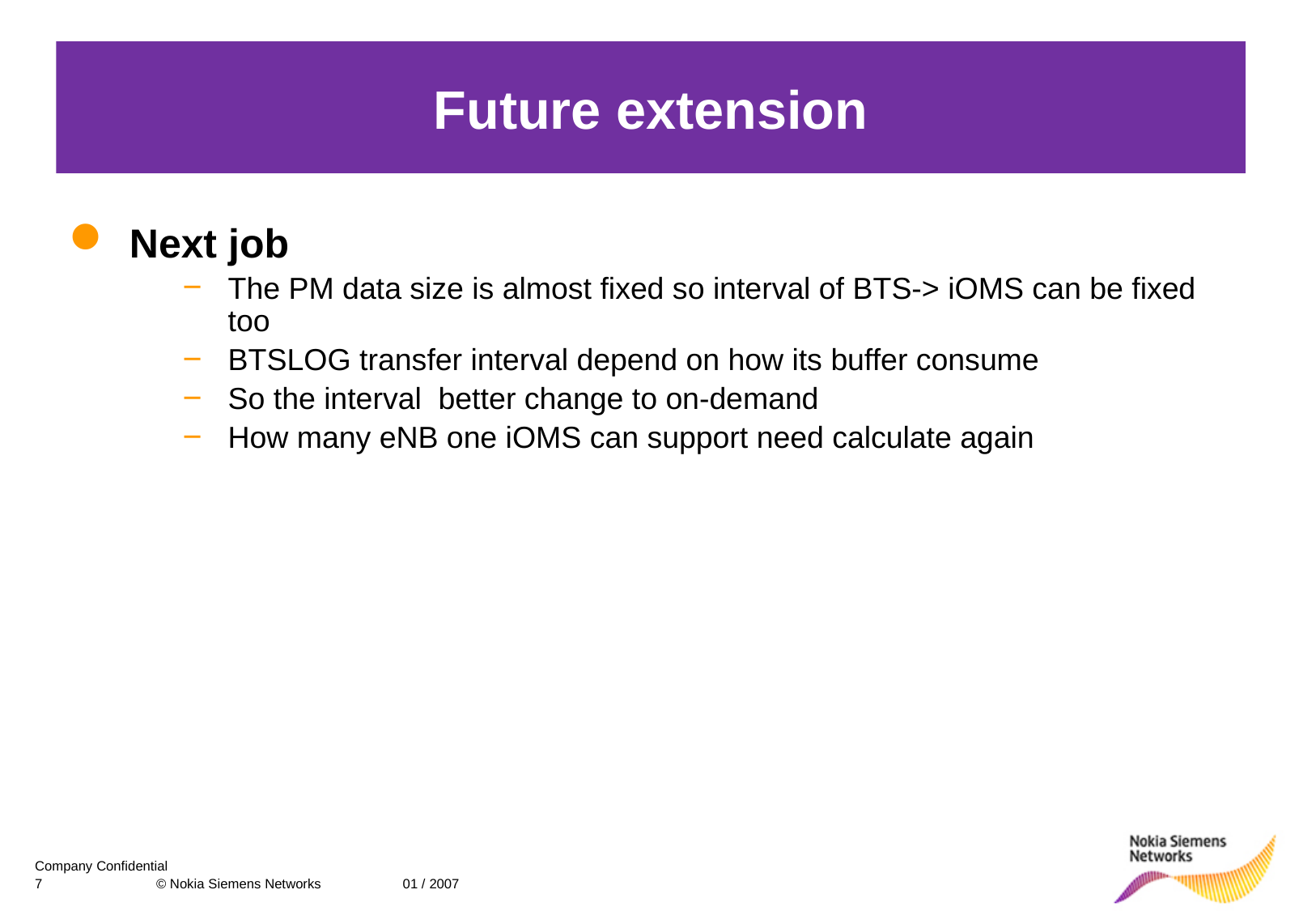

Future extension

Next job
The PM data size is almost fixed so interval of BTS-> iOMS can be fixed too
BTSLOG transfer interval depend on how its buffer consume
So the interval  better change to on-demand
How many eNB one iOMS can support need calculate again